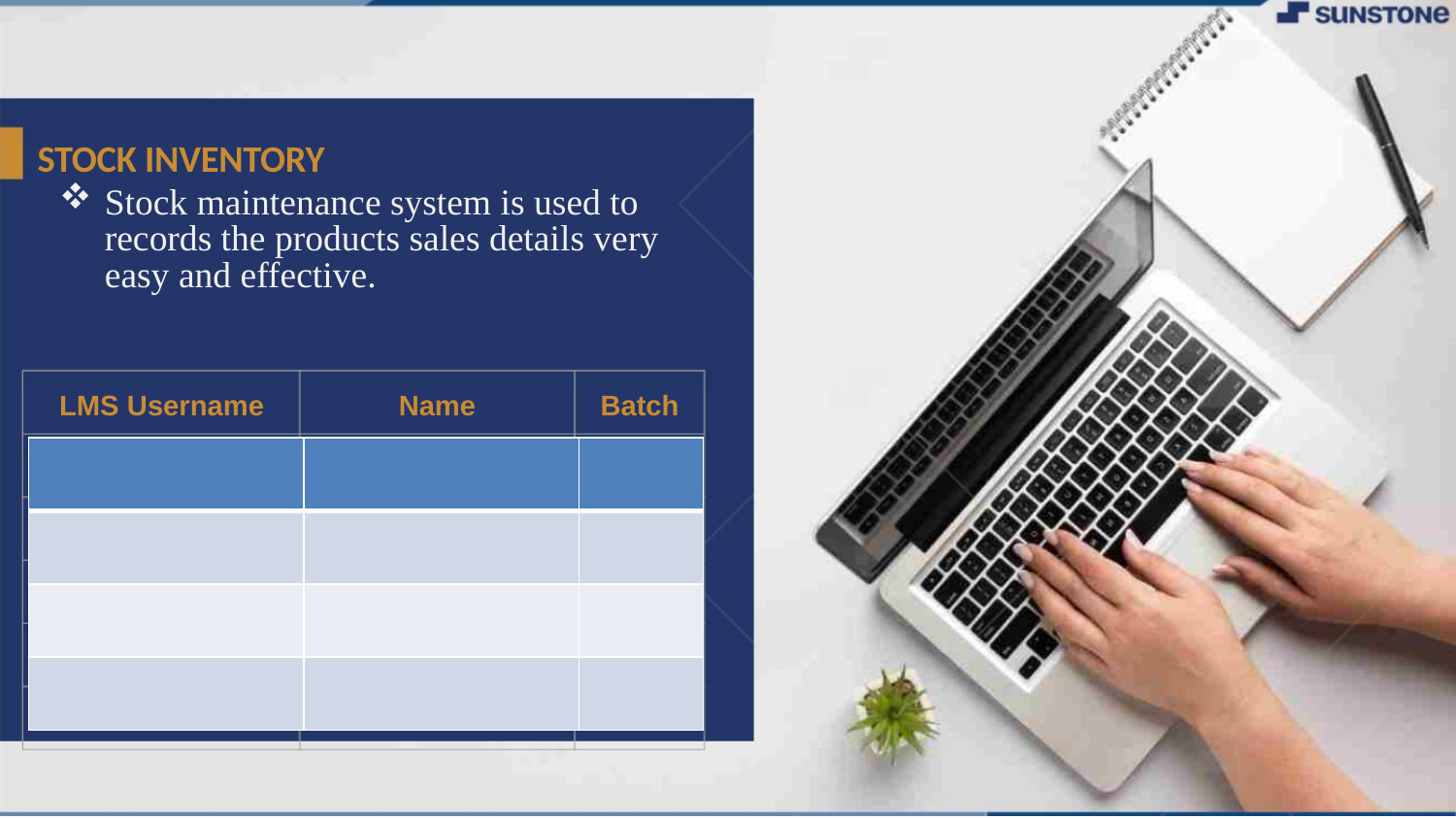

STOCK INVENTORY
Stock maintenance system is used to records the products sales details very easy and effective.
LMS Username
Name
Batch
|  |  |  |
| --- | --- | --- |
|  |  |  |
|  |  |  |
|  |  |  |